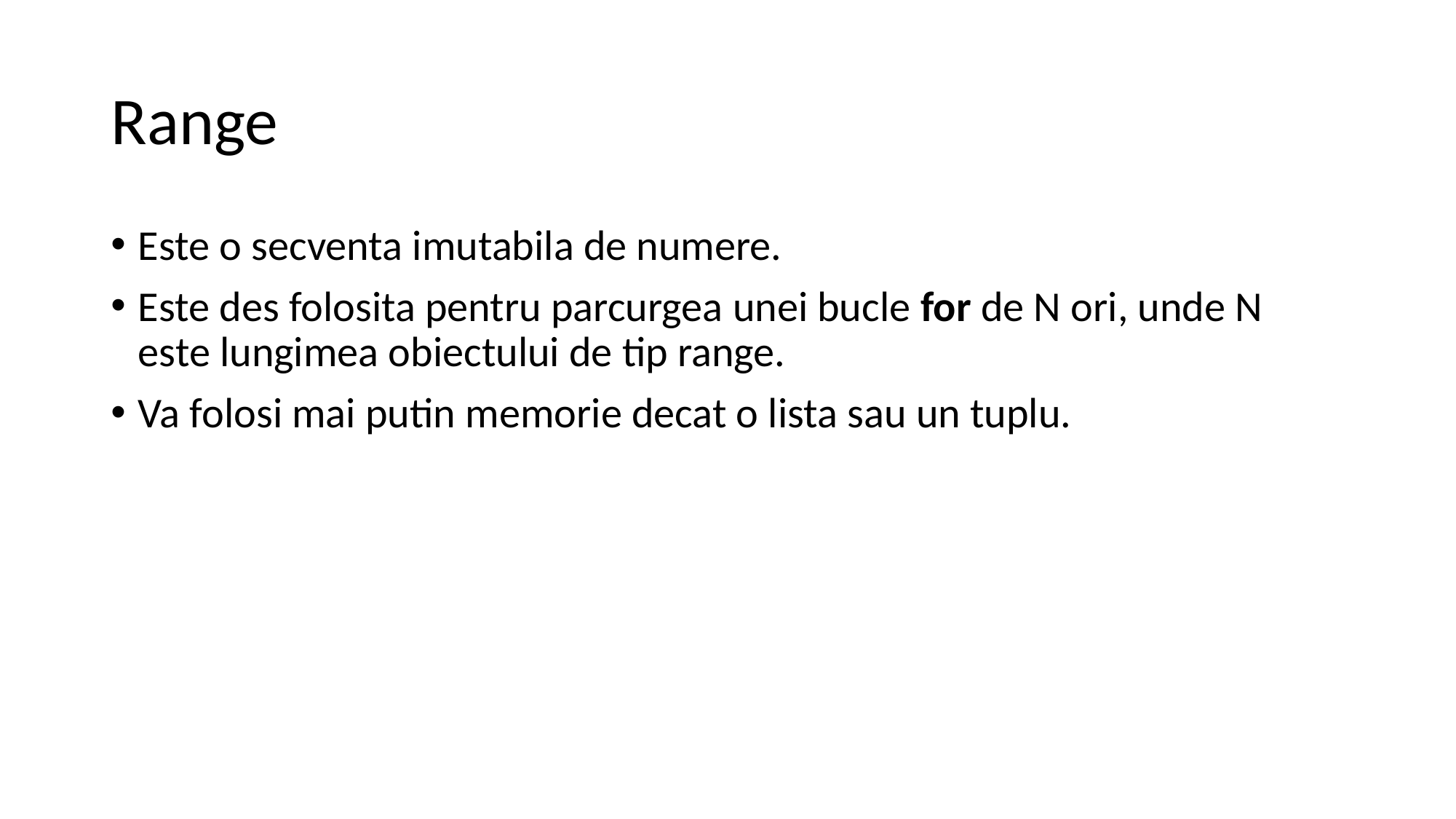

# Range
Este o secventa imutabila de numere.
Este des folosita pentru parcurgea unei bucle for de N ori, unde N este lungimea obiectului de tip range.
Va folosi mai putin memorie decat o lista sau un tuplu.